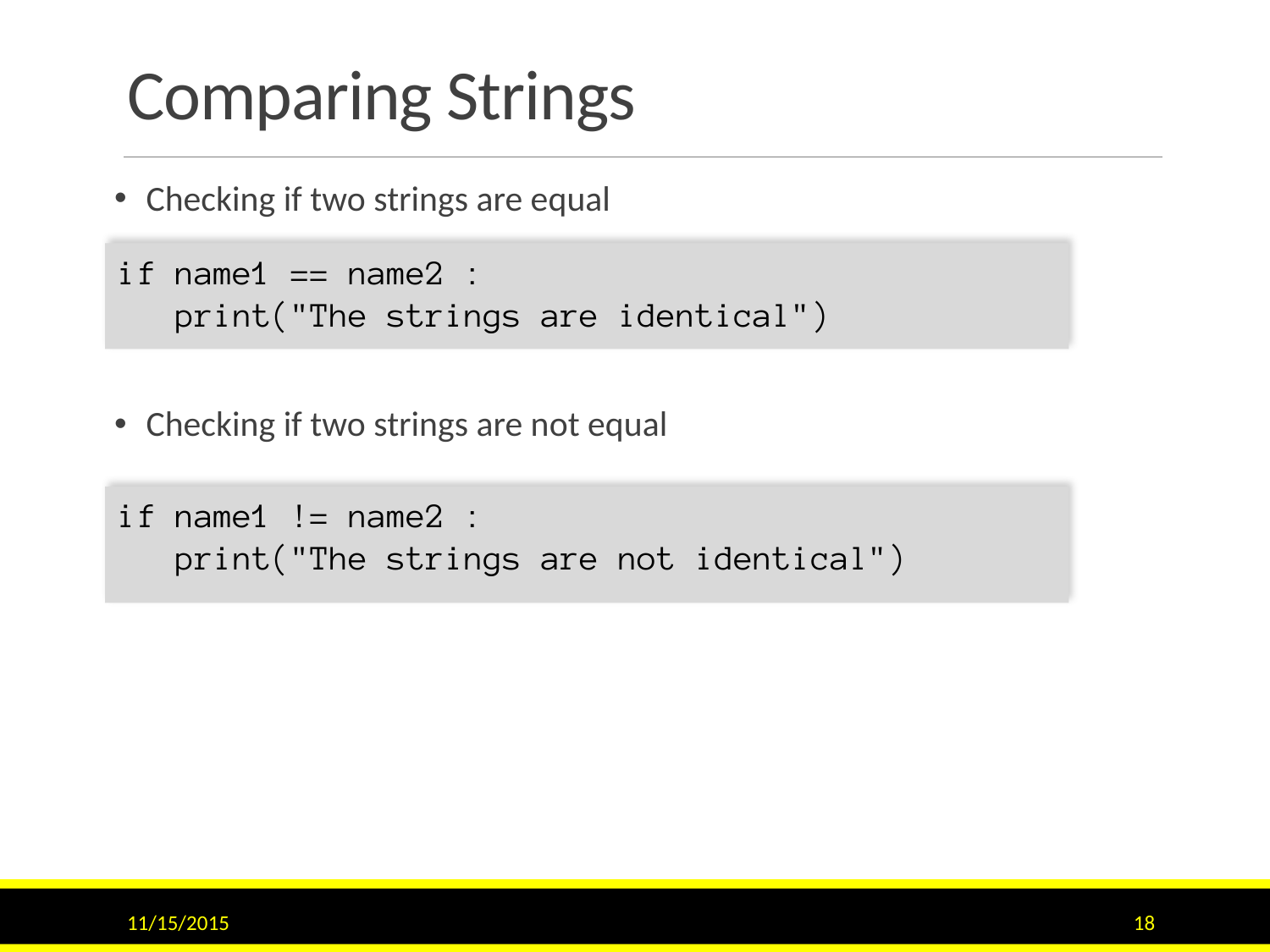

# Comparing Strings
Checking if two strings are equal

if name1 == name2 :
   print("The strings are identical")

Checking if two strings are not equal

if name1 != name2 :
   print("The strings are not identical")

11/15/2015
18